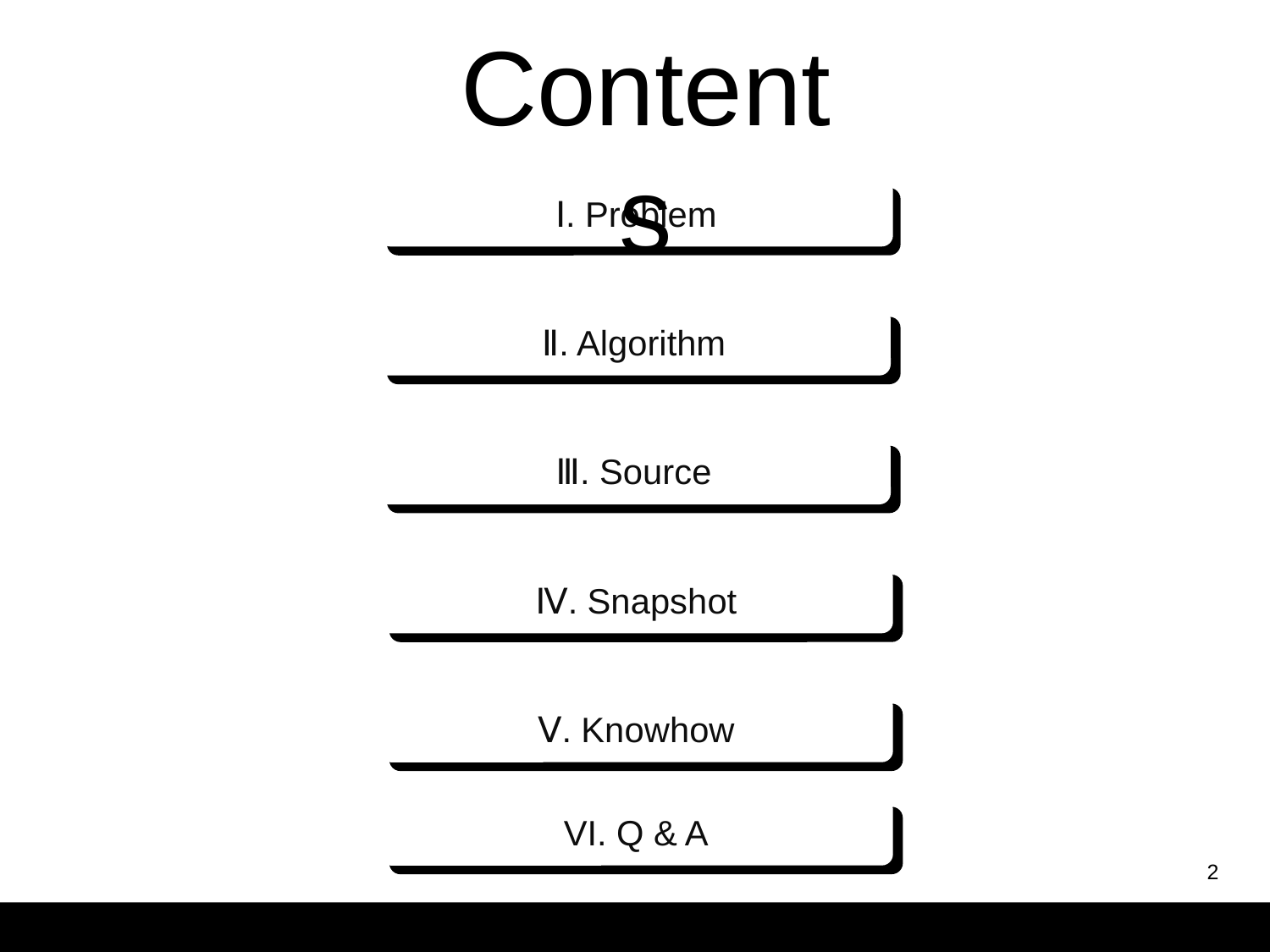

Contents
Ⅰ. Problem

Ⅱ. Algorithm

Ⅲ. Source

Ⅳ. Snapshot

Ⅴ. Knowhow

VI. Q & A

2